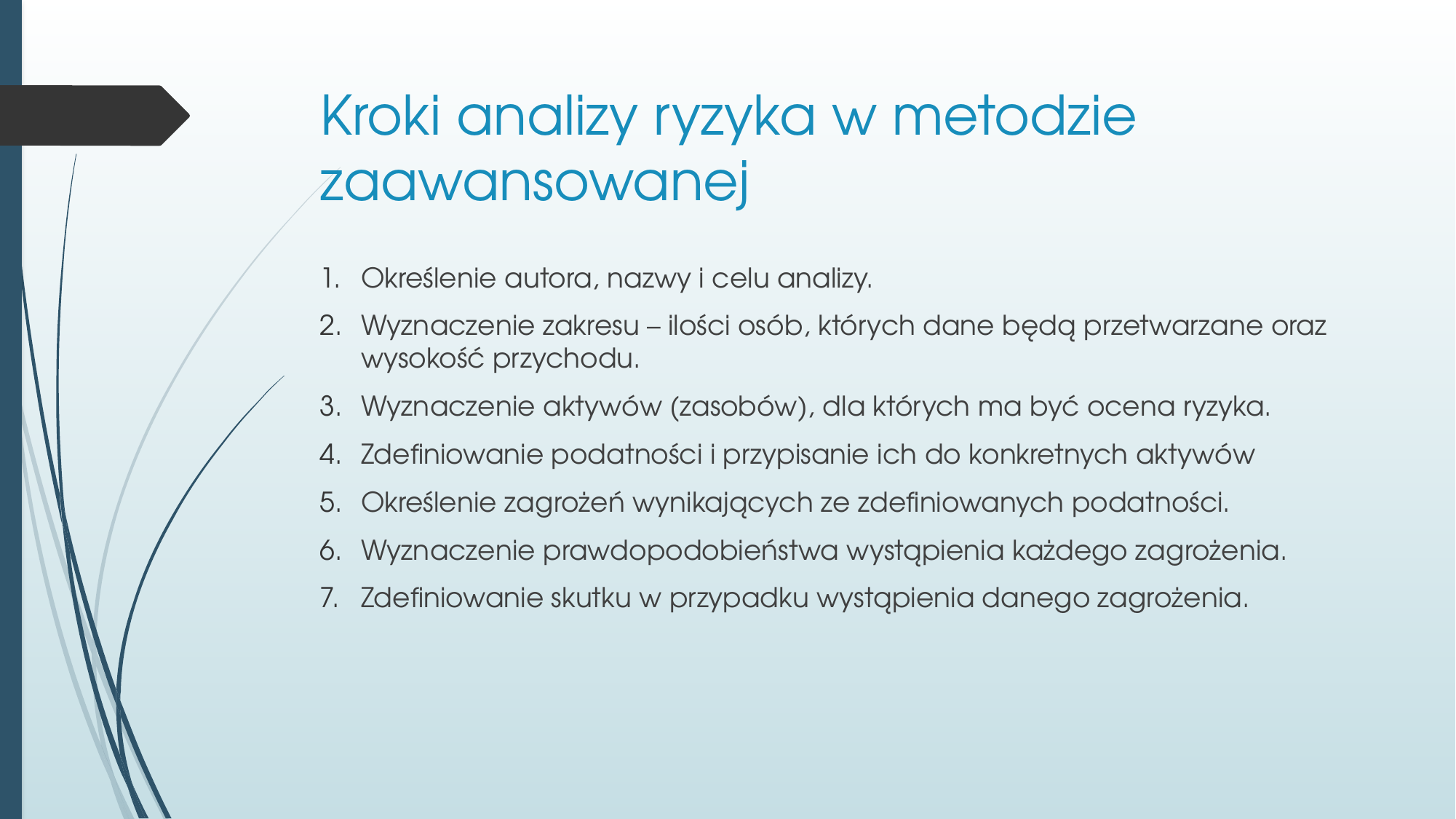

# Kroki analizy ryzyka w metodzie zaawansowanej
Określenie autora, nazwy i celu analizy.
Wyznaczenie zakresu – ilości osób, których dane będą przetwarzane oraz wysokość przychodu.
Wyznaczenie aktywów (zasobów), dla których ma być ocena ryzyka.
Zdefiniowanie podatności i przypisanie ich do konkretnych aktywów
Określenie zagrożeń wynikających ze zdefiniowanych podatności.
Wyznaczenie prawdopodobieństwa wystąpienia każdego zagrożenia.
Zdefiniowanie skutku w przypadku wystąpienia danego zagrożenia.